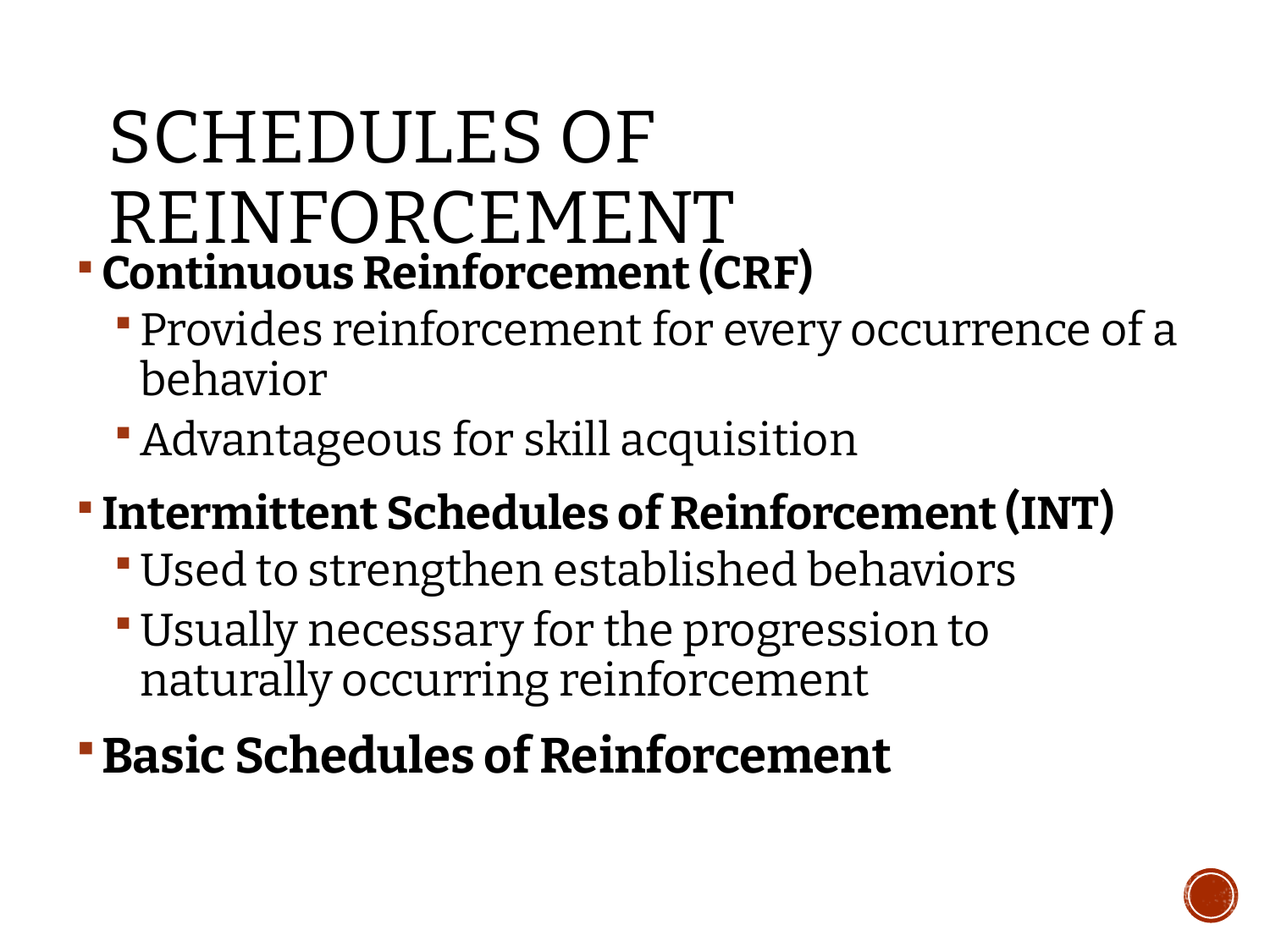

# Schedules of Reinforcement
Continuous Reinforcement (CRF)
Provides reinforcement for every occurrence of a behavior
Advantageous for skill acquisition
Intermittent Schedules of Reinforcement (INT)
Used to strengthen established behaviors
Usually necessary for the progression to naturally occurring reinforcement
Basic Schedules of Reinforcement